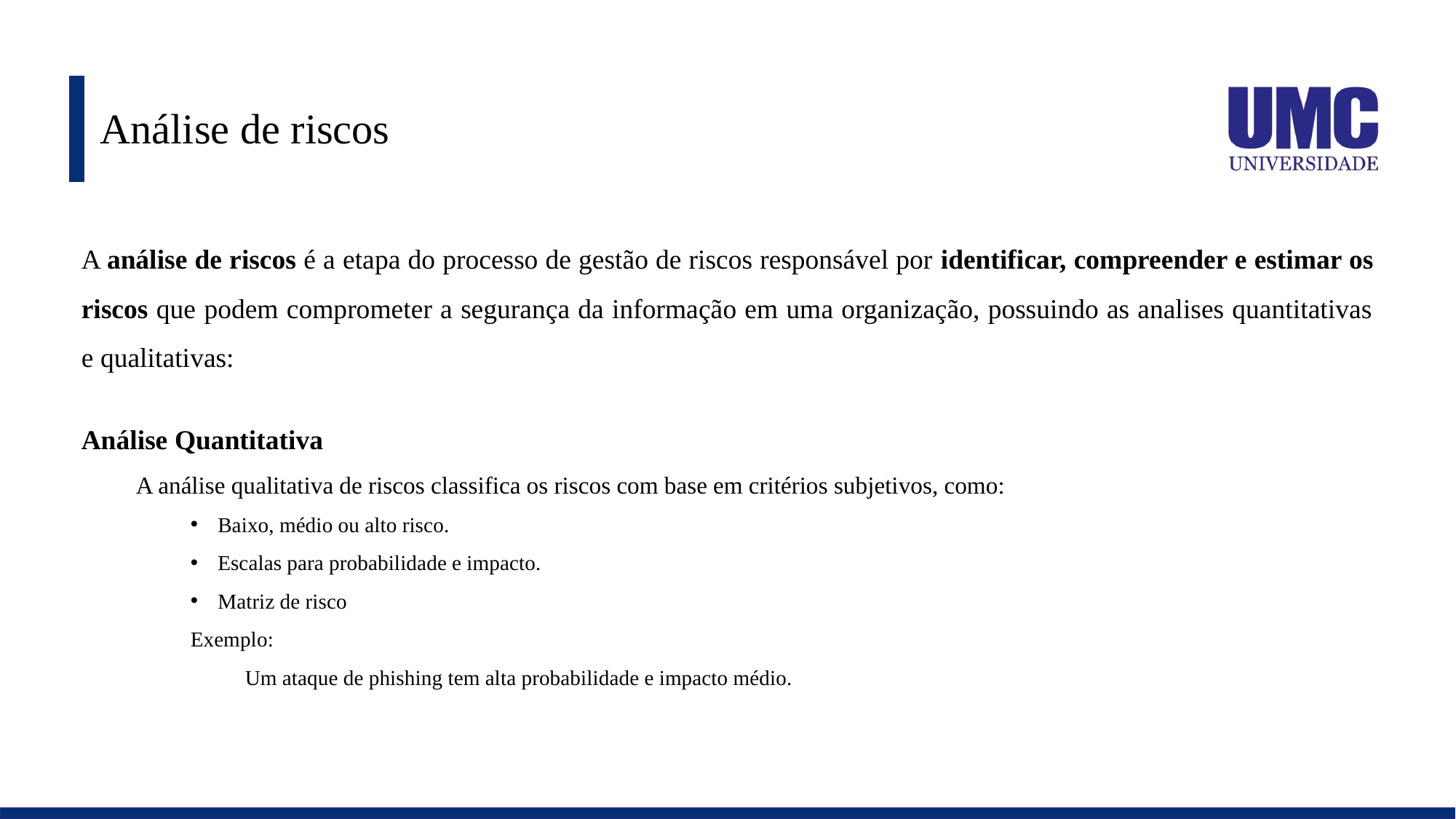

# Análise de riscos
A análise de riscos é a etapa do processo de gestão de riscos responsável por identificar, compreender e estimar os riscos que podem comprometer a segurança da informação em uma organização, possuindo as analises quantitativas e qualitativas:

Análise Quantitativa
A análise qualitativa de riscos classifica os riscos com base em critérios subjetivos, como:
Baixo, médio ou alto risco.
Escalas para probabilidade e impacto.
Matriz de risco
Exemplo:
Um ataque de phishing tem alta probabilidade e impacto médio.